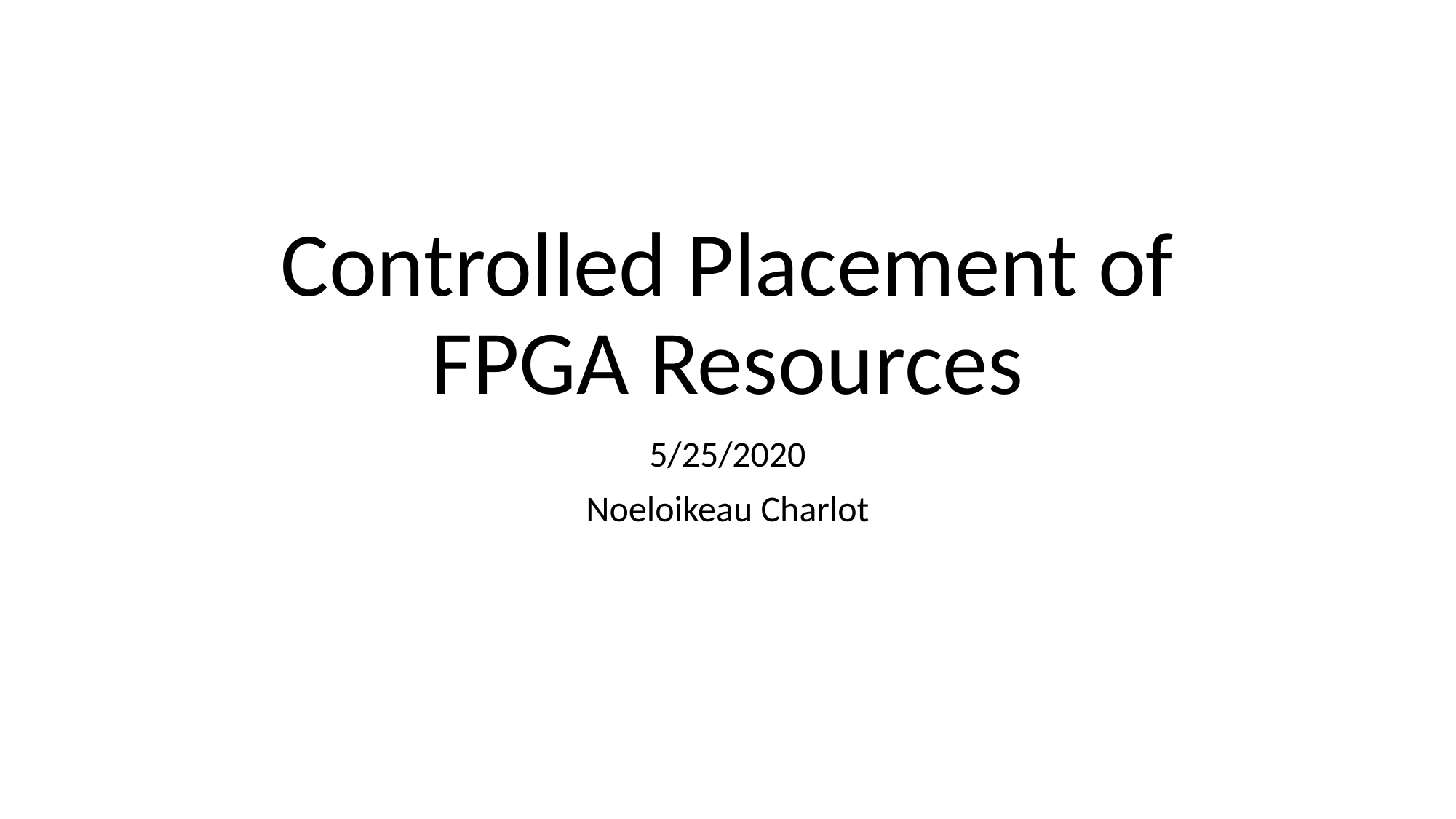

# Controlled Placement of FPGA Resources
5/25/2020
Noeloikeau Charlot